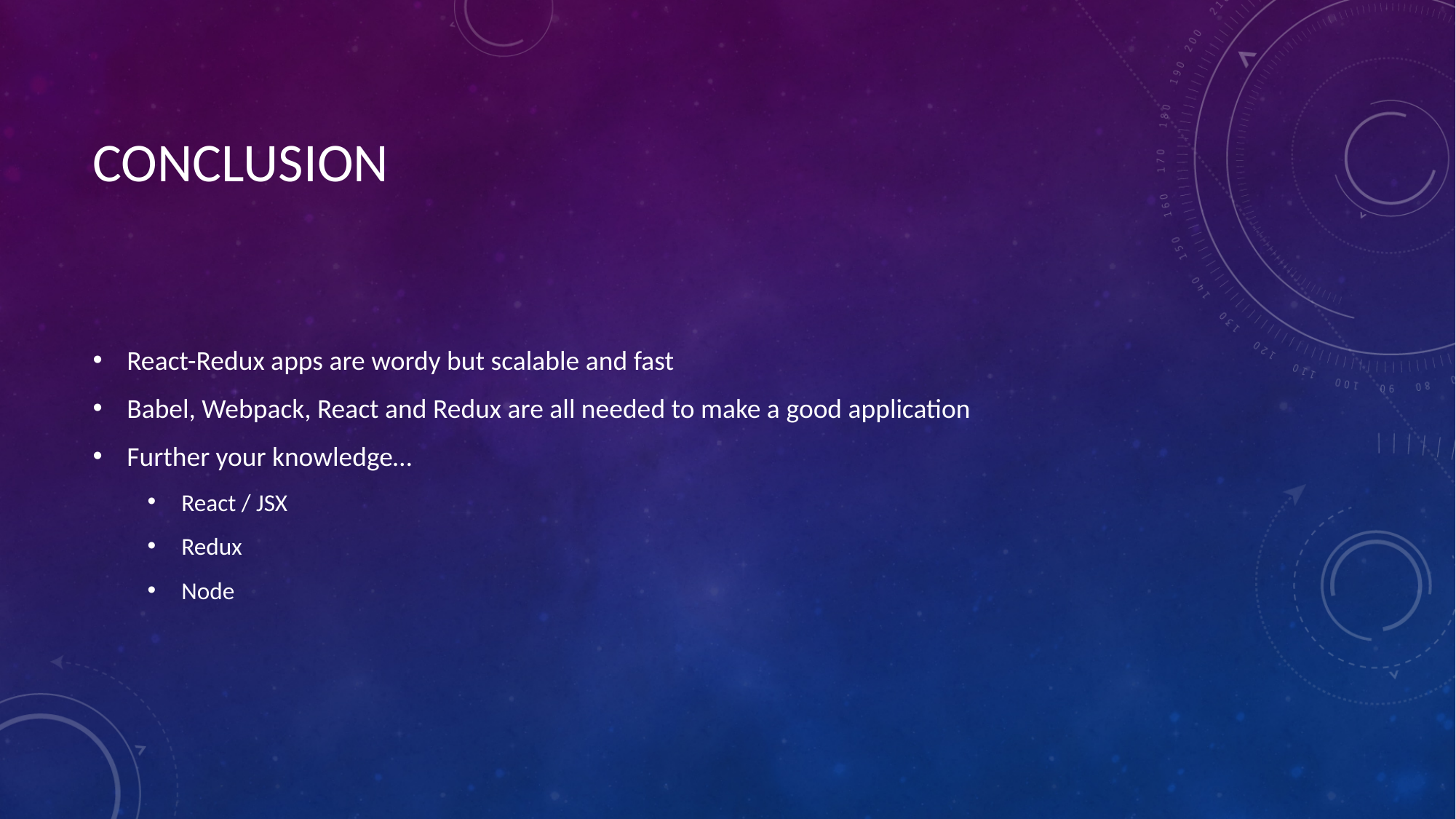

# conclusion
React-Redux apps are wordy but scalable and fast
Babel, Webpack, React and Redux are all needed to make a good application
Further your knowledge…
React / JSX
Redux
Node